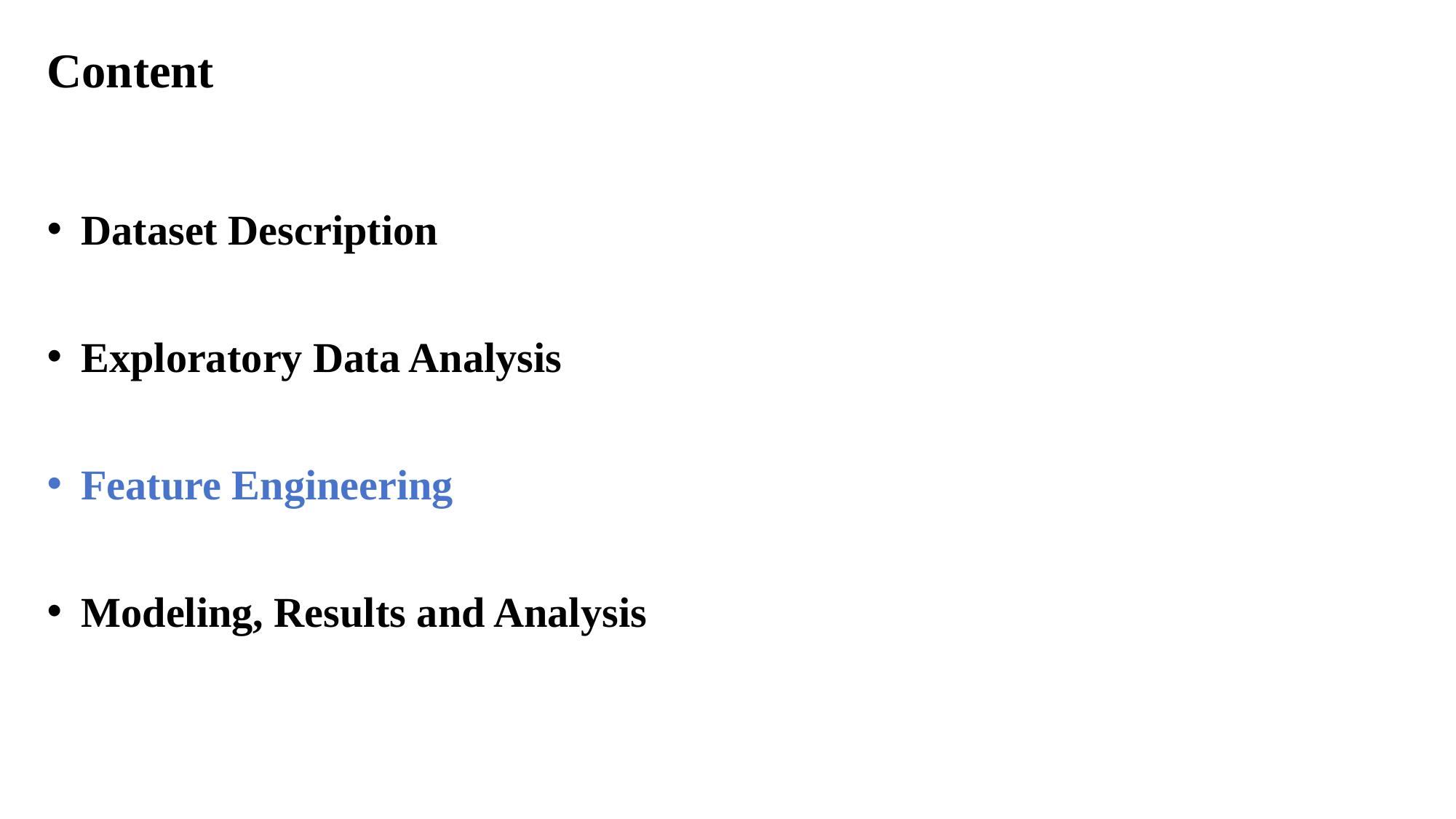

Content
Dataset Description
Exploratory Data Analysis
Feature Engineering
Modeling, Results and Analysis